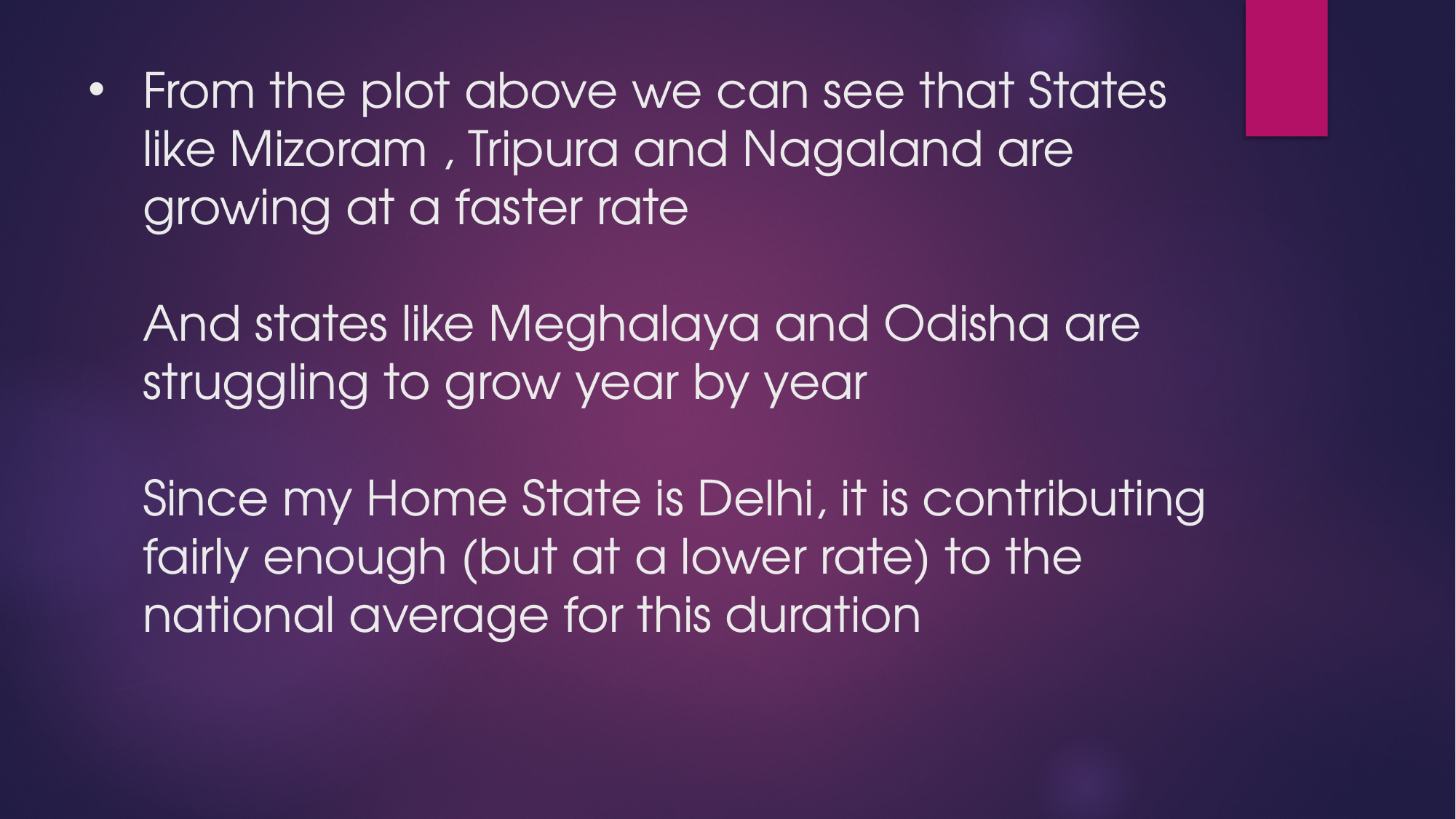

# From the plot above we can see that States like Mizoram , Tripura and Nagaland are growing at a faster rate And states like Meghalaya and Odisha are struggling to grow year by year Since my Home State is Delhi, it is contributing fairly enough (but at a lower rate) to the national average for this duration